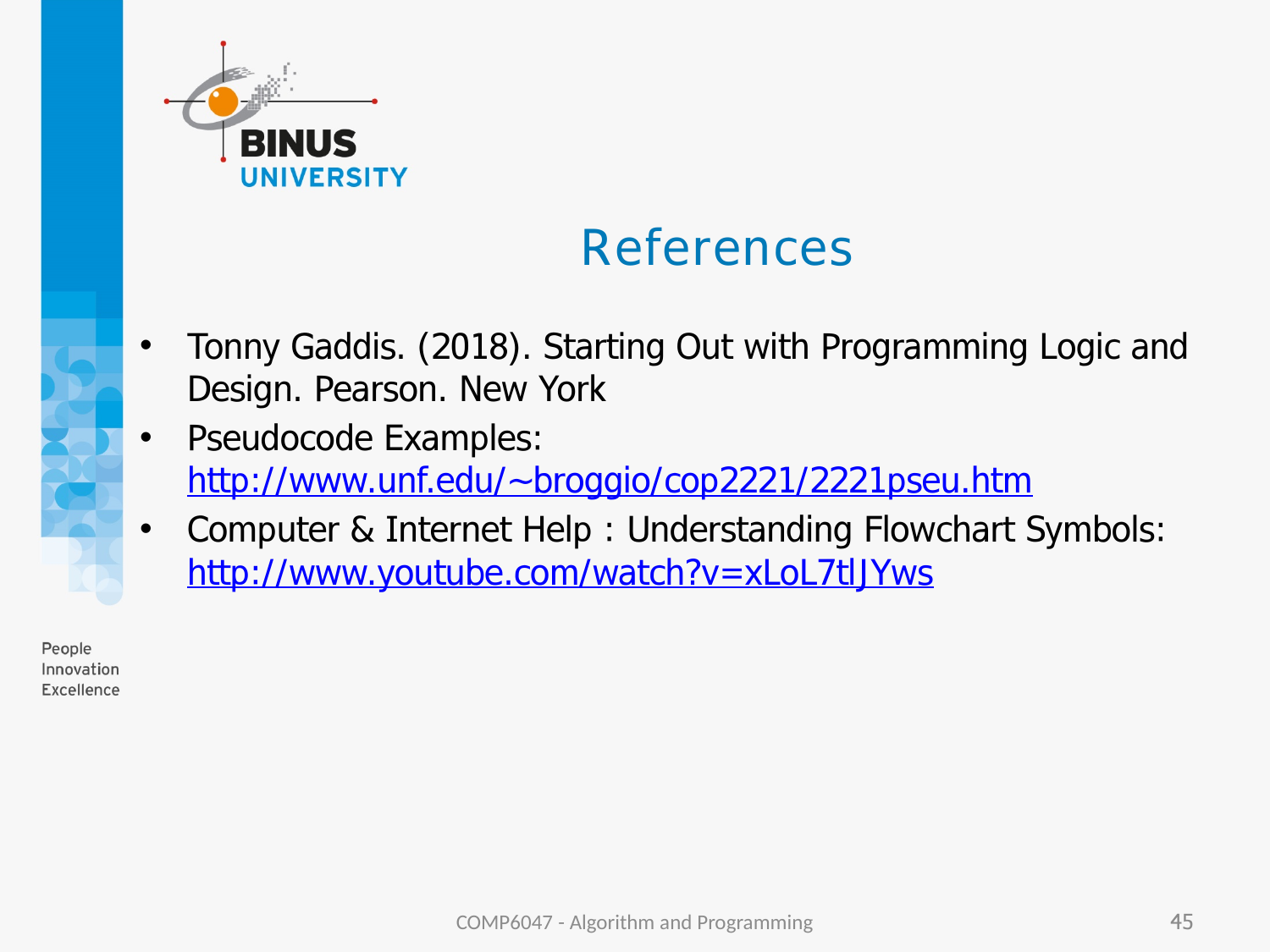

# References
Tonny Gaddis. (2018). Starting Out with Programming Logic and Design. Pearson. New York
Pseudocode Examples: http://www.unf.edu/~broggio/cop2221/2221pseu.htm
Computer & Internet Help : Understanding Flowchart Symbols: http://www.youtube.com/watch?v=xLoL7tlJYws
COMP6047 - Algorithm and Programming
45